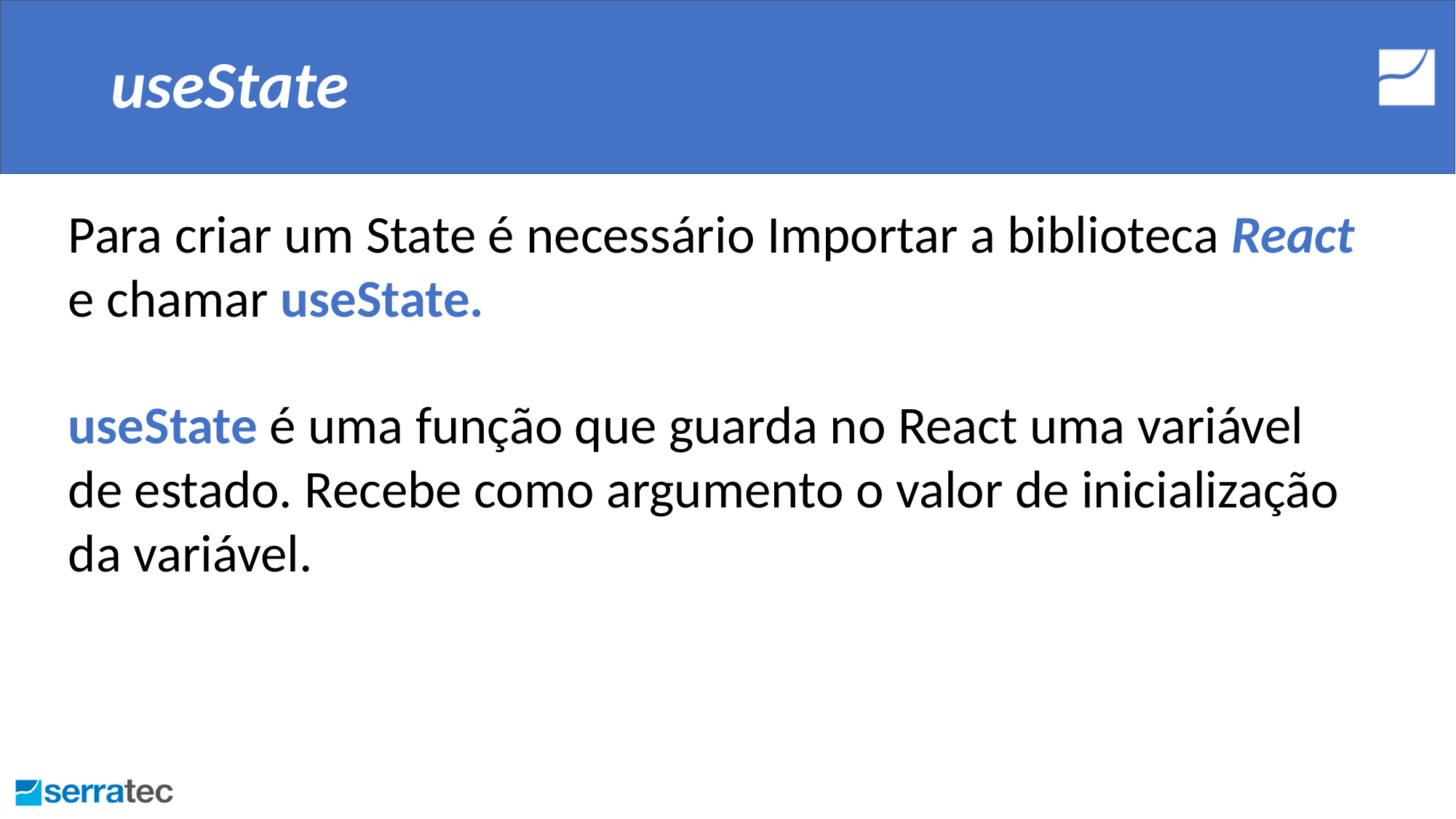

# useState
Para criar um State é necessário Importar a biblioteca React e chamar useState.

useState é uma função que guarda no React uma variável de estado. Recebe como argumento o valor de inicialização da variável.